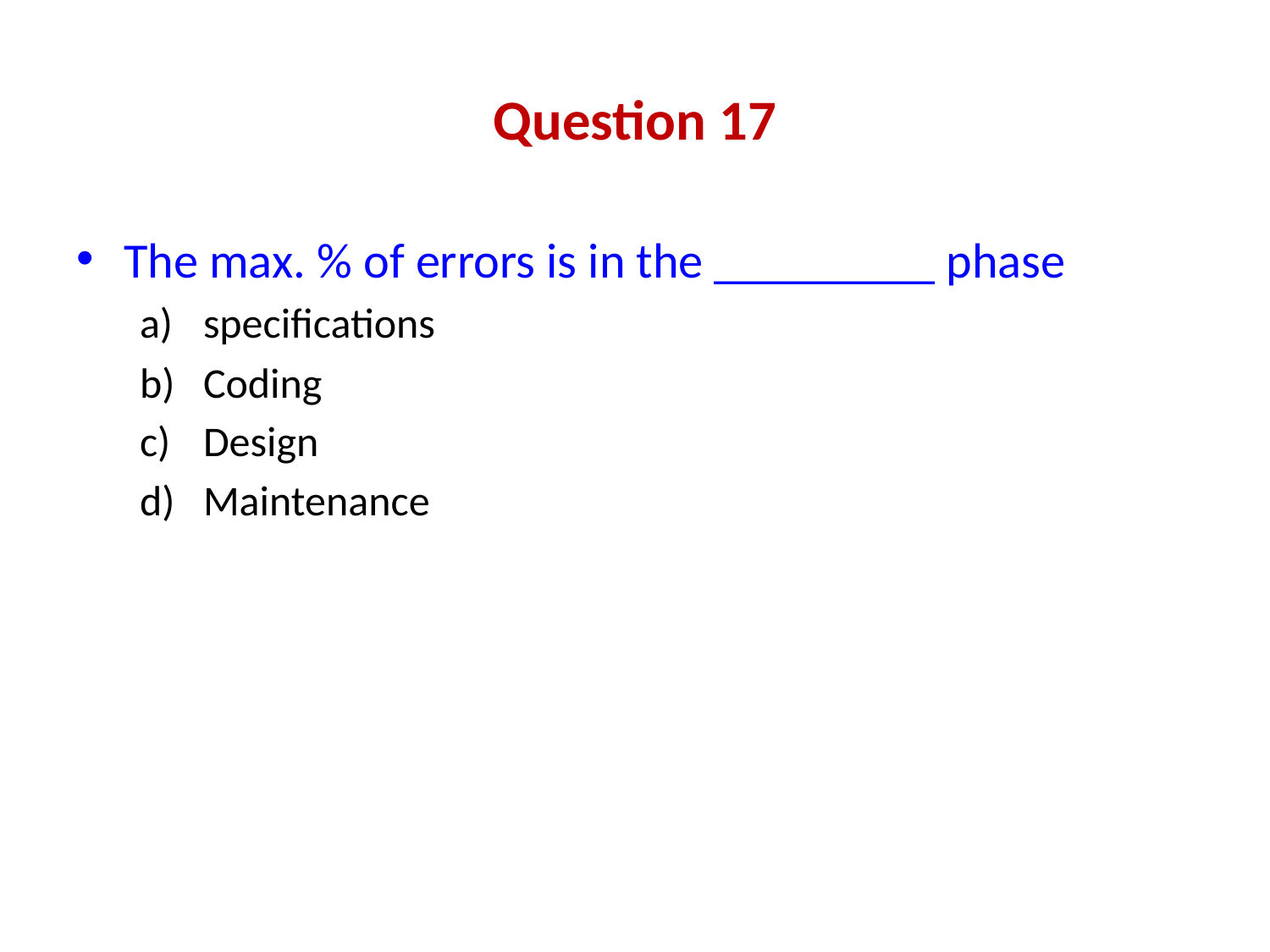

# Question 17
The max. % of errors is in the _________ phase
specifications
Coding
Design
Maintenance